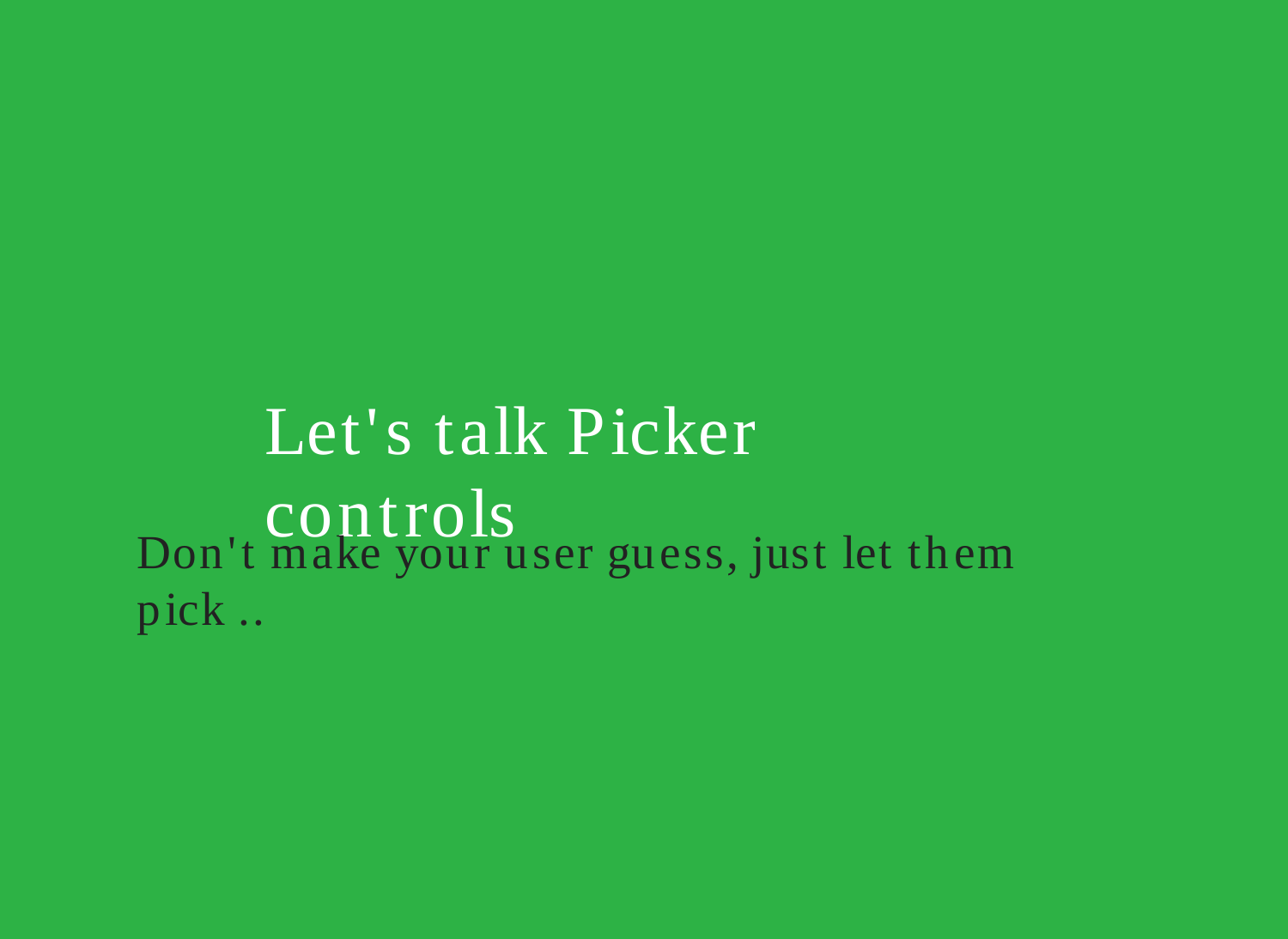

Let's talk Picker controls
Don't make your user guess, just let them pick ..